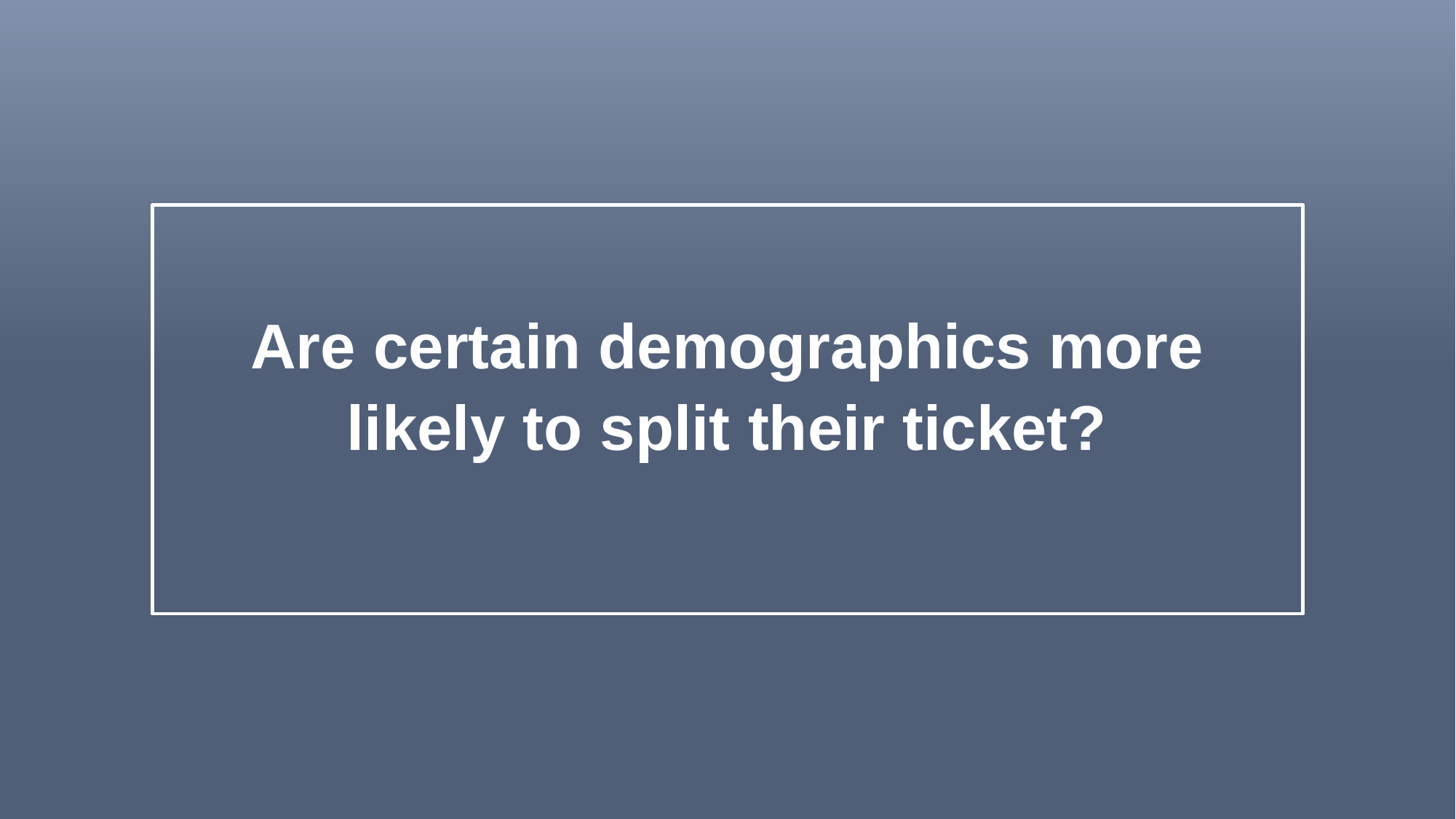

Are certain demographics more
likely to split their ticket?